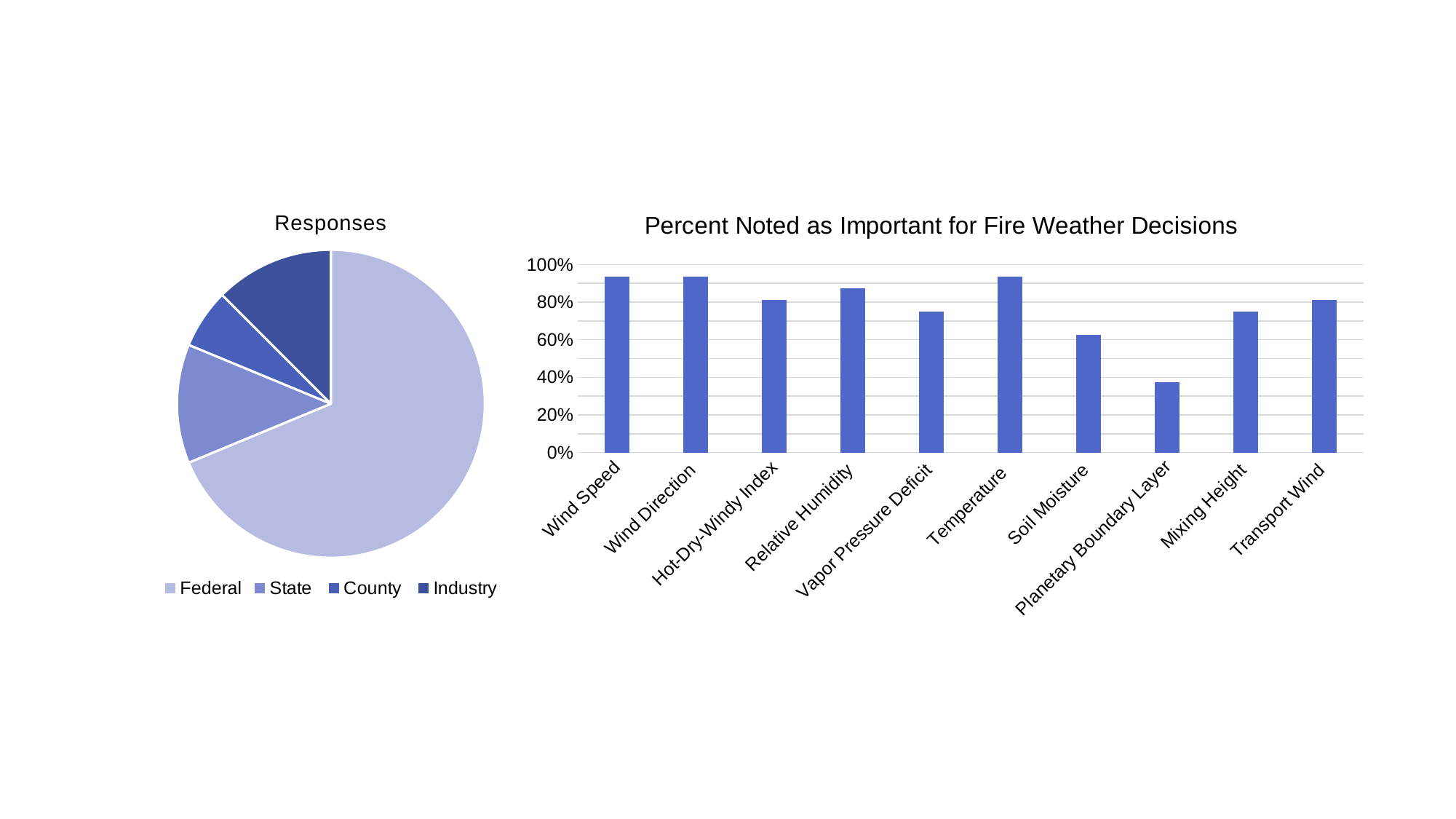

### Chart: Responses

| Category | Responses |
|---|---|
| Federal | 11.0 |
| State  | 2.0 |
| County  | 1.0 |
| Industry | 2.0 |

### Chart: Percent Noted as Important for Fire Weather Decisions

| Category | Percent  |
|---|---|
| Wind Speed | 0.9375 |
| Wind Direction  | 0.9375 |
| Hot-Dry-Windy Index | 0.8125 |
| Relative Humidity  | 0.875 |
| Vapor Pressure Deficit  | 0.75 |
| Temperature   | 0.9375 |
| Soil Moisture  | 0.625 |
| Planetary Boundary Layer | 0.375 |
| Mixing Height  | 0.75 |
| Transport Wind  | 0.8125 |